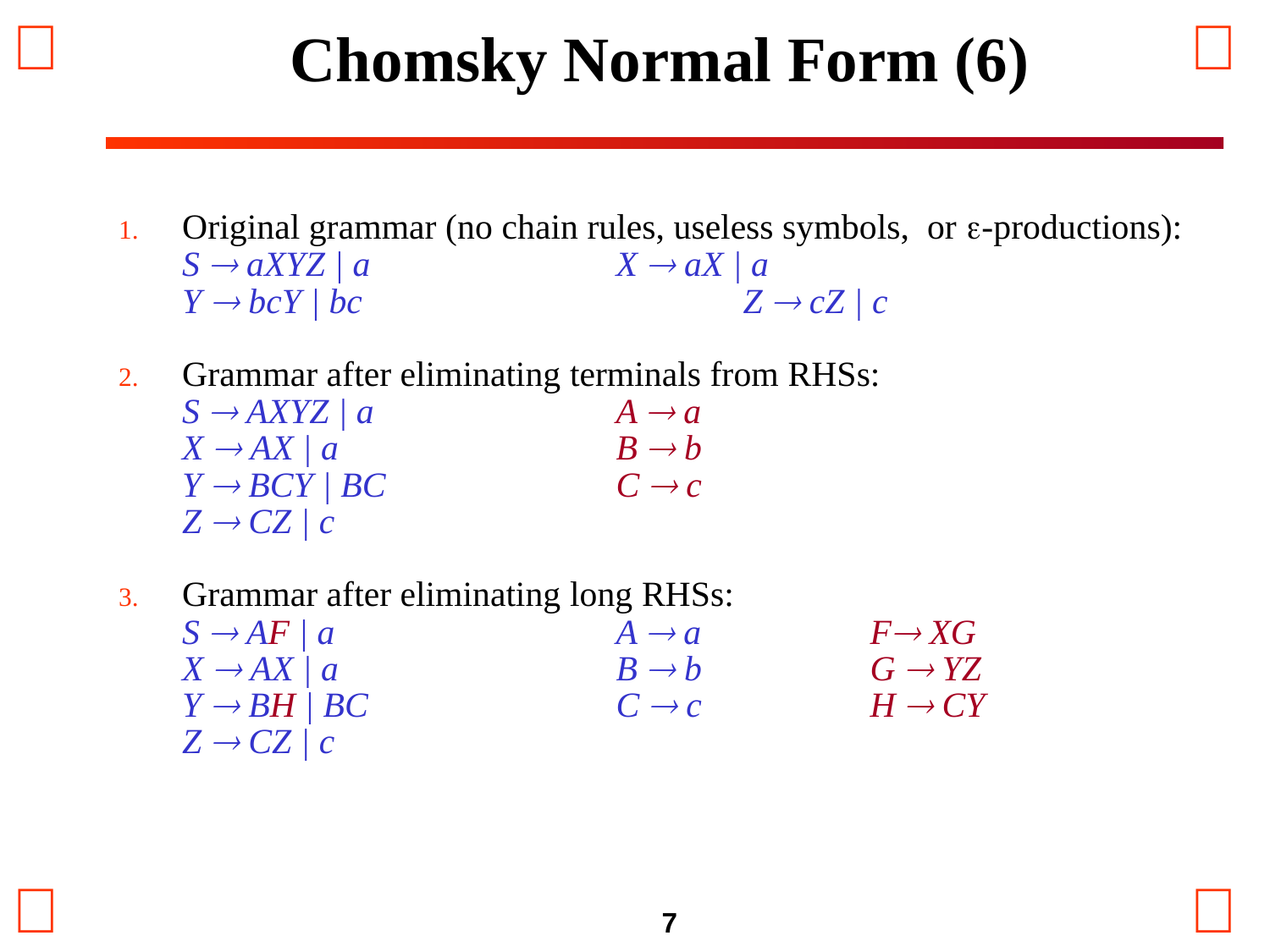

# Chomsky Normal Form (6)

Original grammar (no chain rules, useless symbols,  or ε-productions):
S → aXYZ | a		X → aX | a
Y → bcY | bc			Z → cZ | c

Grammar after eliminating terminals from RHSs:
S → AXYZ | a		A → a
X → AX | a			B → b
Y → BCY | BC 		C → c
Z → CZ | c

Grammar after eliminating long RHSs:
S → AF | a			A → a		F→ XG
X → AX | a 			B → b 		G → YZ
Y → BH | BC 		C → c		H → CY
Z → CZ | c